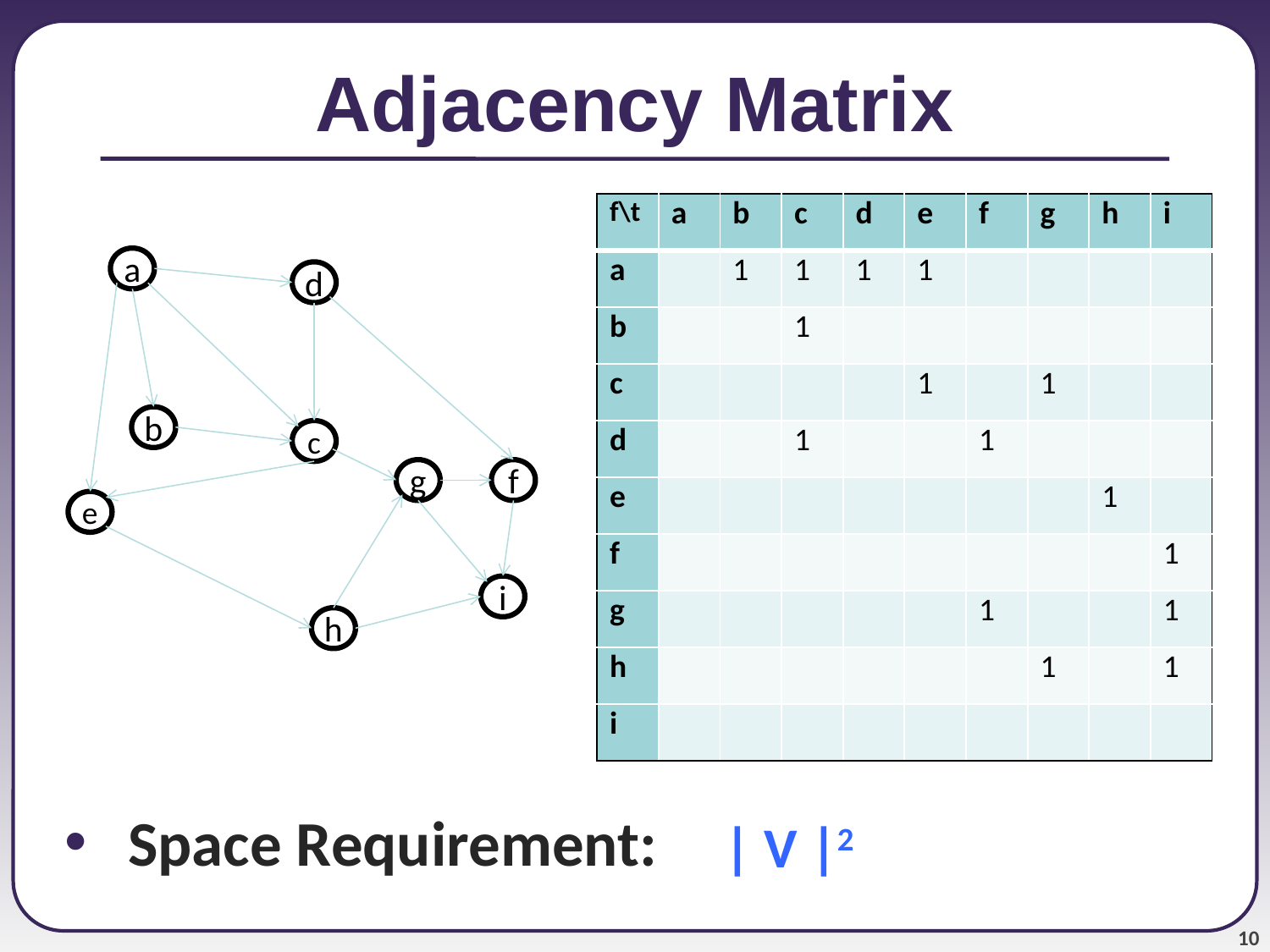

# Adjacency Matrix

| f\t | a | b | c | d | e | f | g | h | i |
| --- | --- | --- | --- | --- | --- | --- | --- | --- | --- |
| a |  | 1 | 1 | 1 | 1 |  |  |  |  |
| b |  |  | 1 |  |  |  |  |  |  |
| c |  |  |  |  | 1 |  | 1 |  |  |
| d |  |  | 1 |  |  | 1 |  |  |  |
| e |  |  |  |  |  |  |  | 1 |  |
| f |  |  |  |  |  |  |  |  | 1 |
| g |  |  |  |  |  | 1 |  |  | 1 |
| h |  |  |  |  |  |  | 1 |  | 1 |
| i |  |  |  |  |  |  |  |  |  |
a
d
b
c
g
f
e
i
h
Space Requirement:
| V |2